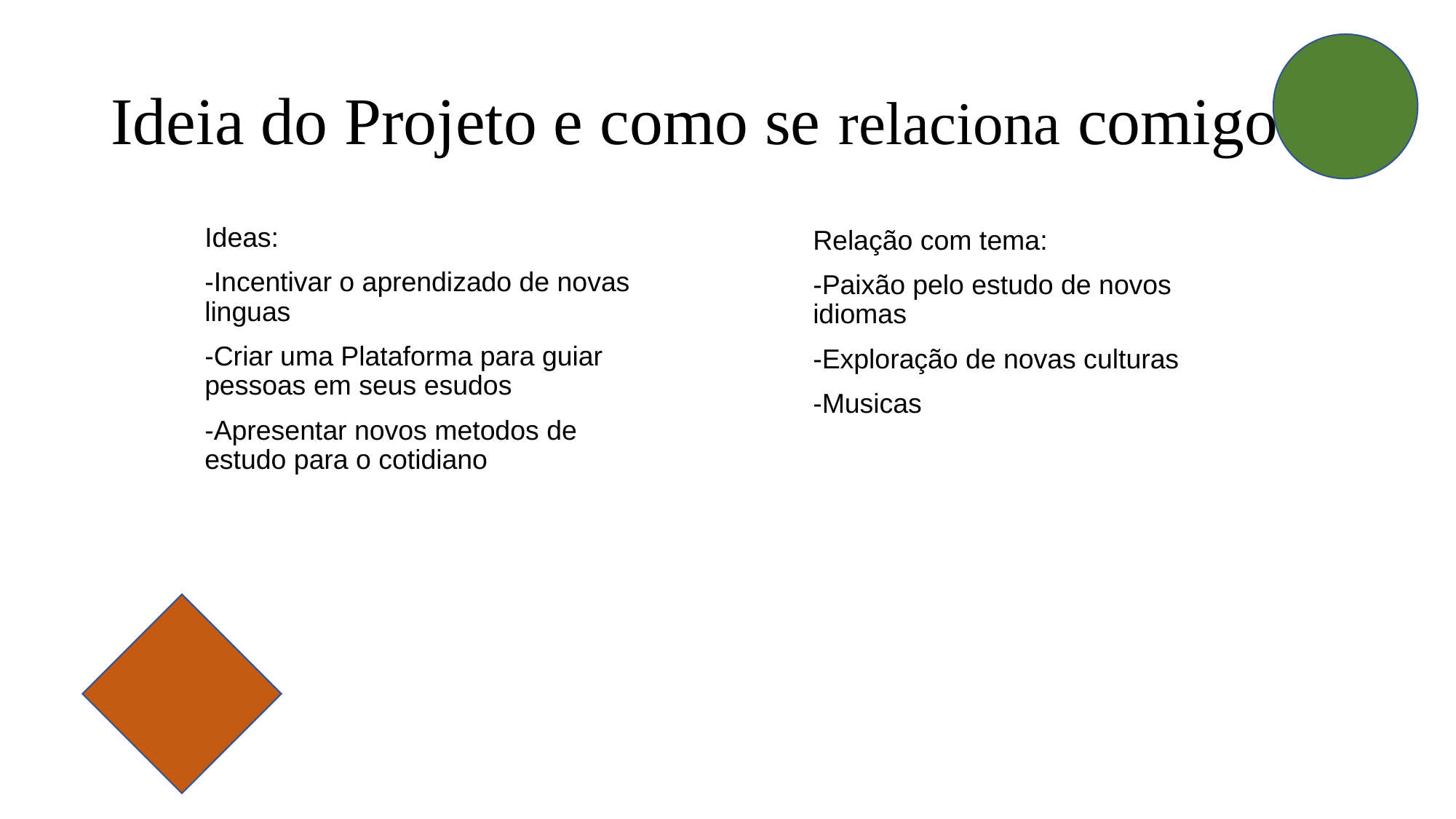

# Ideia do Projeto e como se relaciona comigo
Ideas:
-Incentivar o aprendizado de novas linguas
-Criar uma Plataforma para guiar pessoas em seus esudos
-Apresentar novos metodos de estudo para o cotidiano
Relação com tema:
-Paixão pelo estudo de novos idiomas
-Exploração de novas culturas
-Musicas